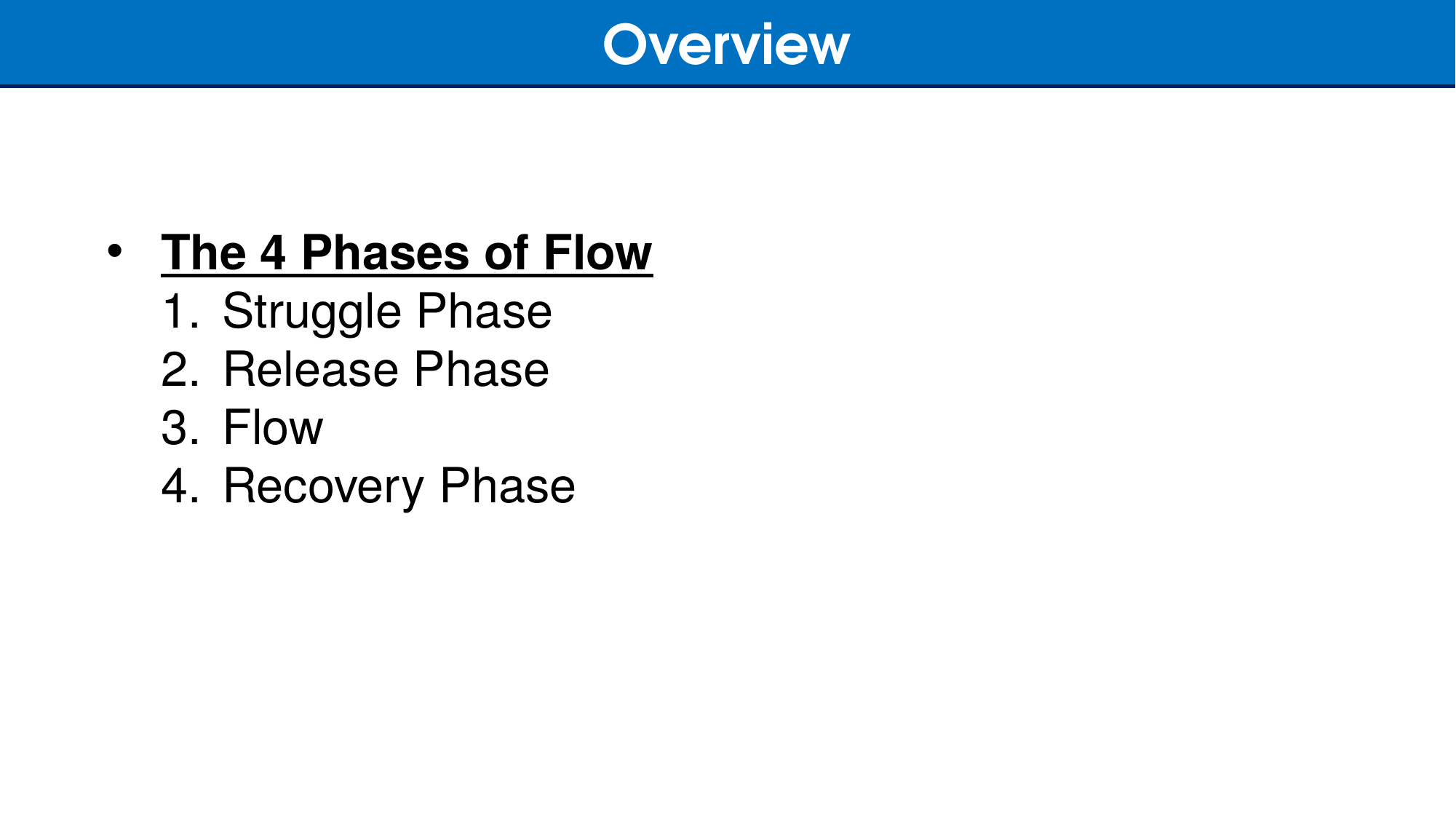

Overview
The 4 Phases of Flow
Struggle Phase
Release Phase
Flow
Recovery Phase
4